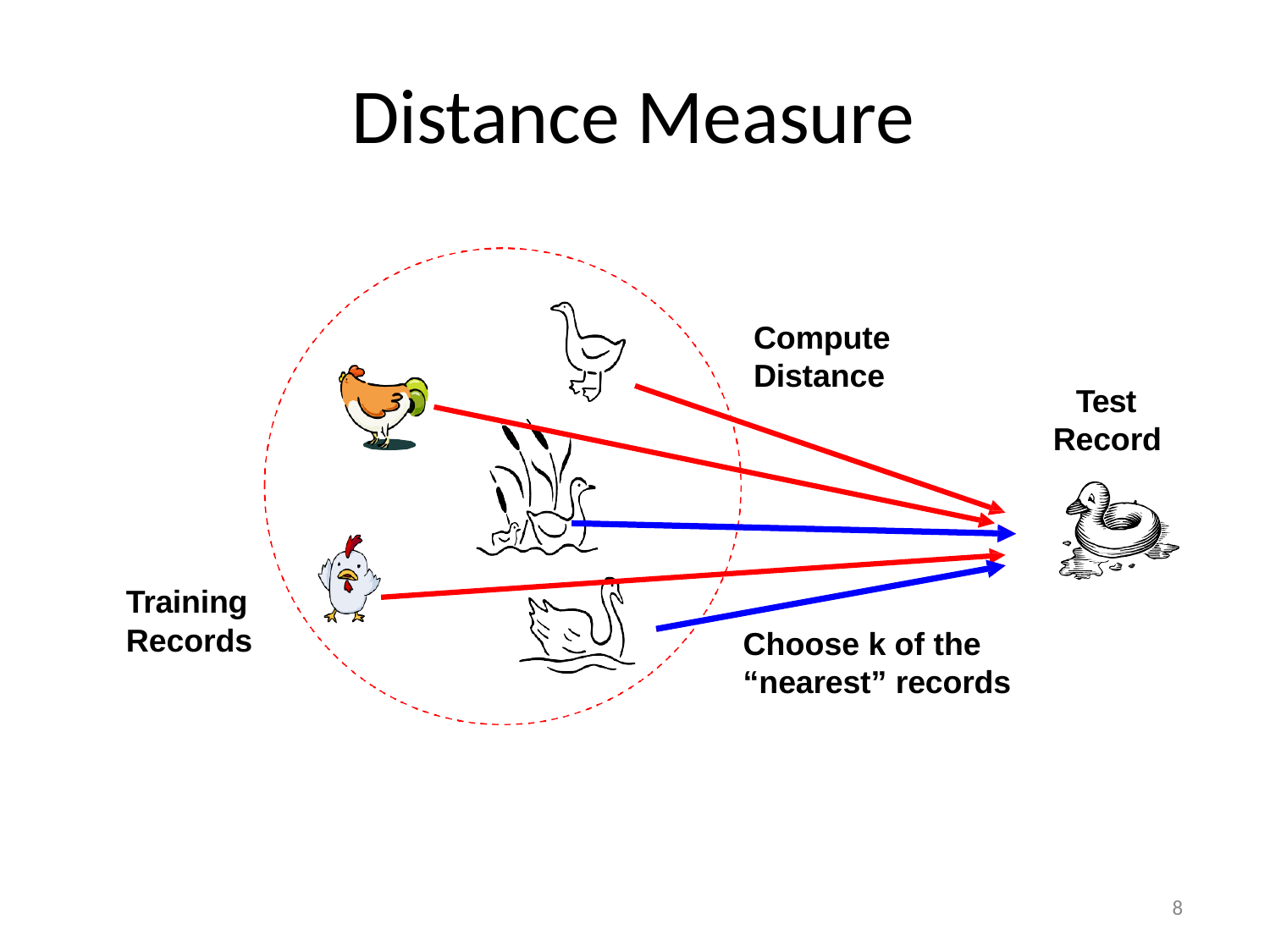

# Distance Measure

Compute
Distance
Test  Record

Training
Records
Choose k of the
“nearest” records
8